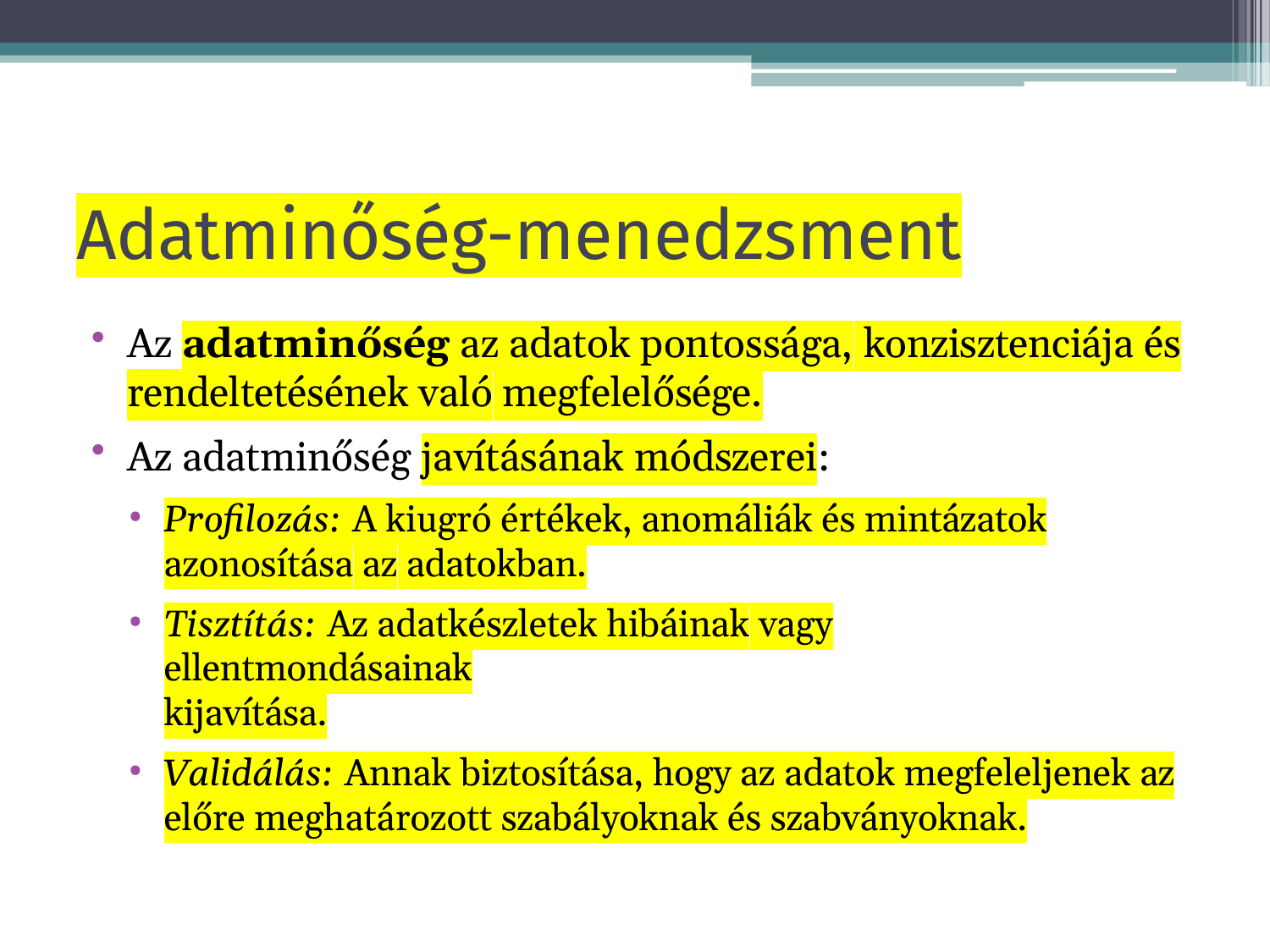

# Adatminőség-menedzsment
Az adatminőség az adatok pontossága, konzisztenciája és rendeltetésének való megfelelősége.
Az adatminőség javításának módszerei:
Profilozás: A kiugró értékek, anomáliák és mintázatok azonosítása az adatokban.
Tisztítás: Az adatkészletek hibáinak vagy ellentmondásainak
kijavítása.
Validálás: Annak biztosítása, hogy az adatok megfeleljenek az előre meghatározott szabályoknak és szabványoknak.